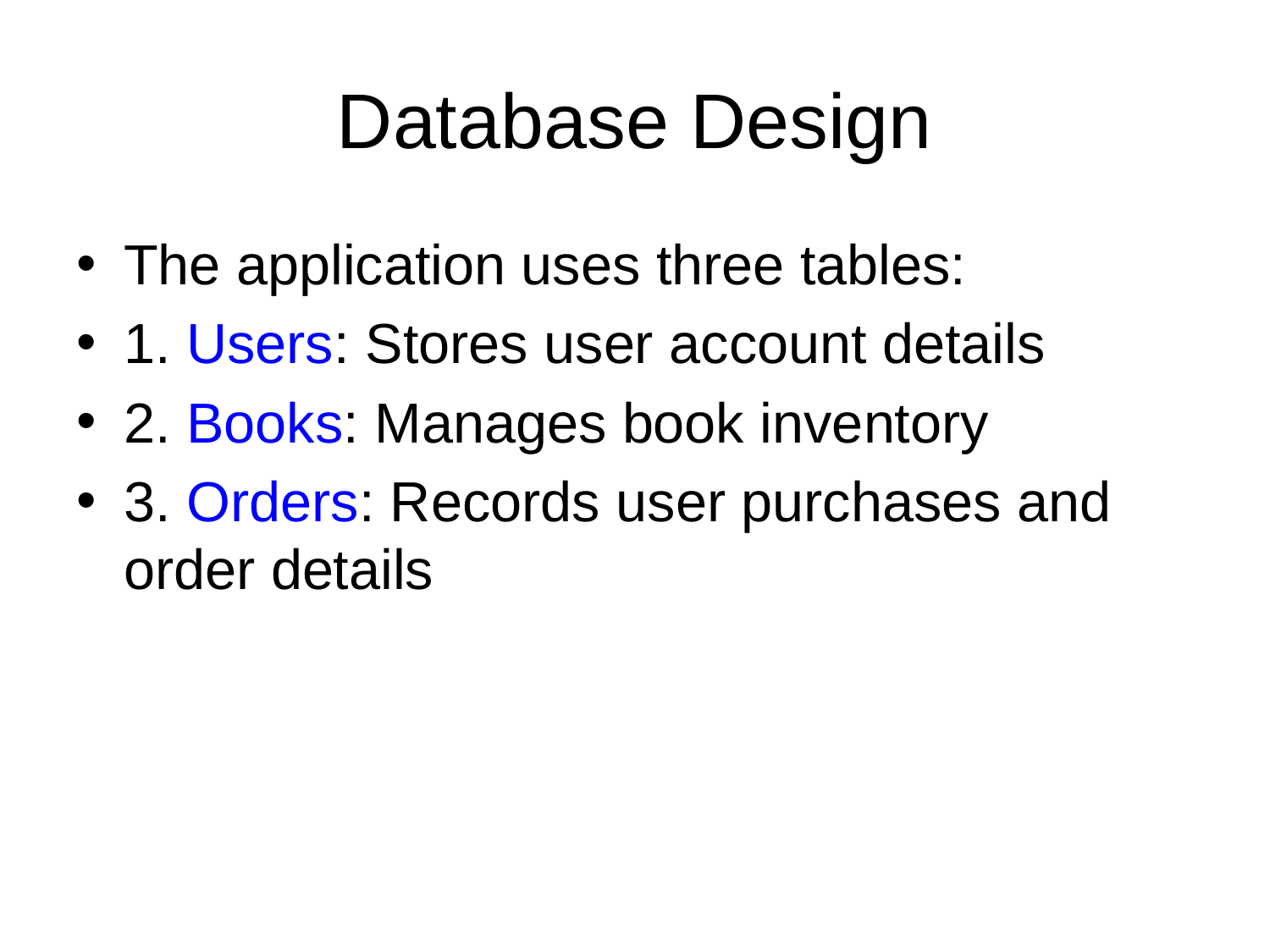

# Database Design
The application uses three tables:
1. Users: Stores user account details
2. Books: Manages book inventory
3. Orders: Records user purchases and order details